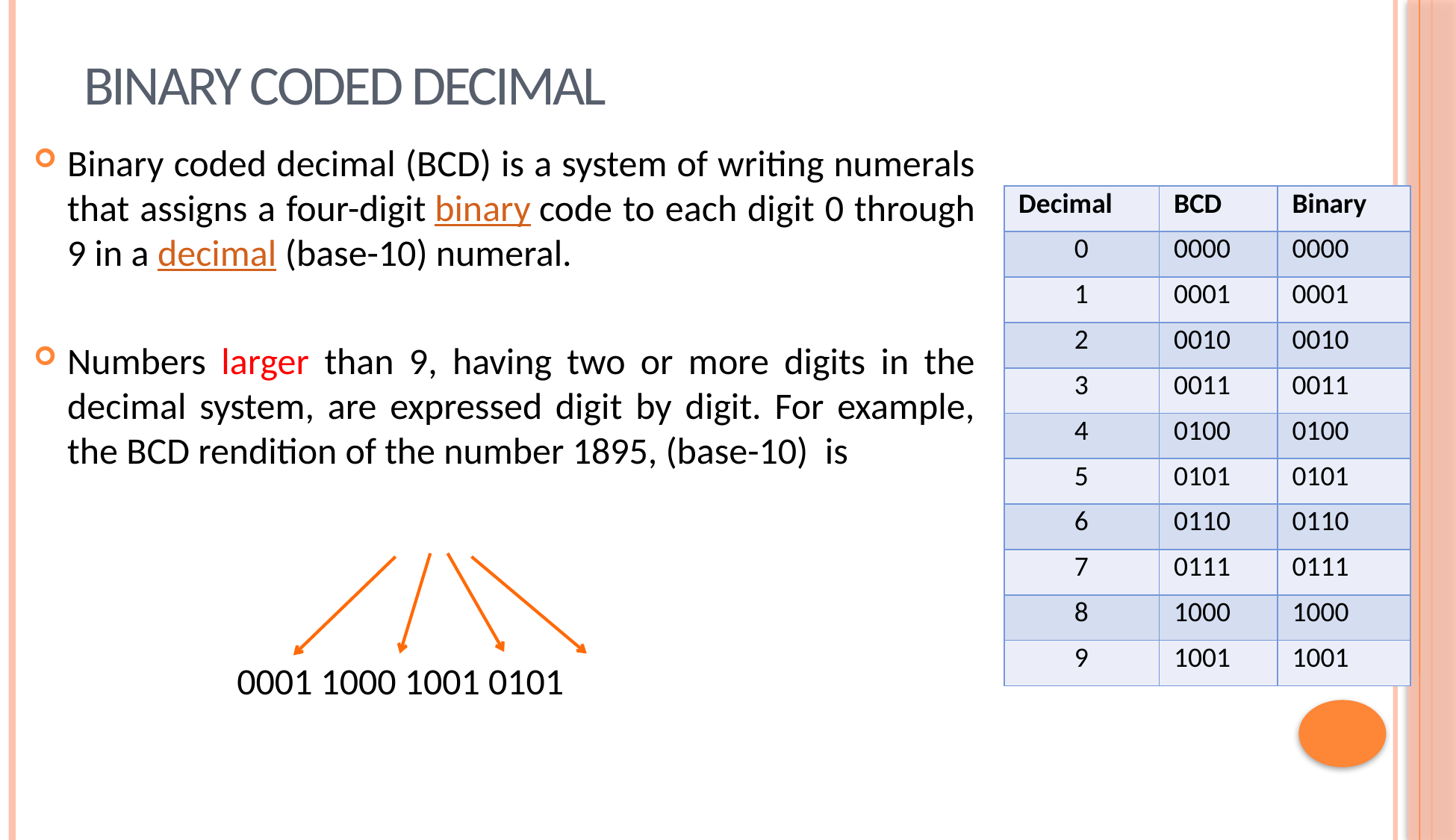

# BINARY CODED DECIMAL
Binary coded decimal (BCD) is a system of writing numerals that assigns a four-digit binary code to each digit 0 through 9 in a decimal (base-10) numeral.

Numbers larger than 9, having two or more digits in the decimal system, are expressed digit by digit. For example, the BCD rendition of the number 1895, (base-10)  is

| Decimal | BCD | Binary |
| --- | --- | --- |
| 0 | 0000 | 0000 |
| 1 | 0001 | 0001 |
| 2 | 0010 | 0010 |
| 3 | 0011 | 0011 |
| 4 | 0100 | 0100 |
| 5 | 0101 | 0101 |
| 6 | 0110 | 0110 |
| 7 | 0111 | 0111 |
| 8 | 1000 | 1000 |
| 9 | 1001 | 1001 |
0001 1000 1001 0101